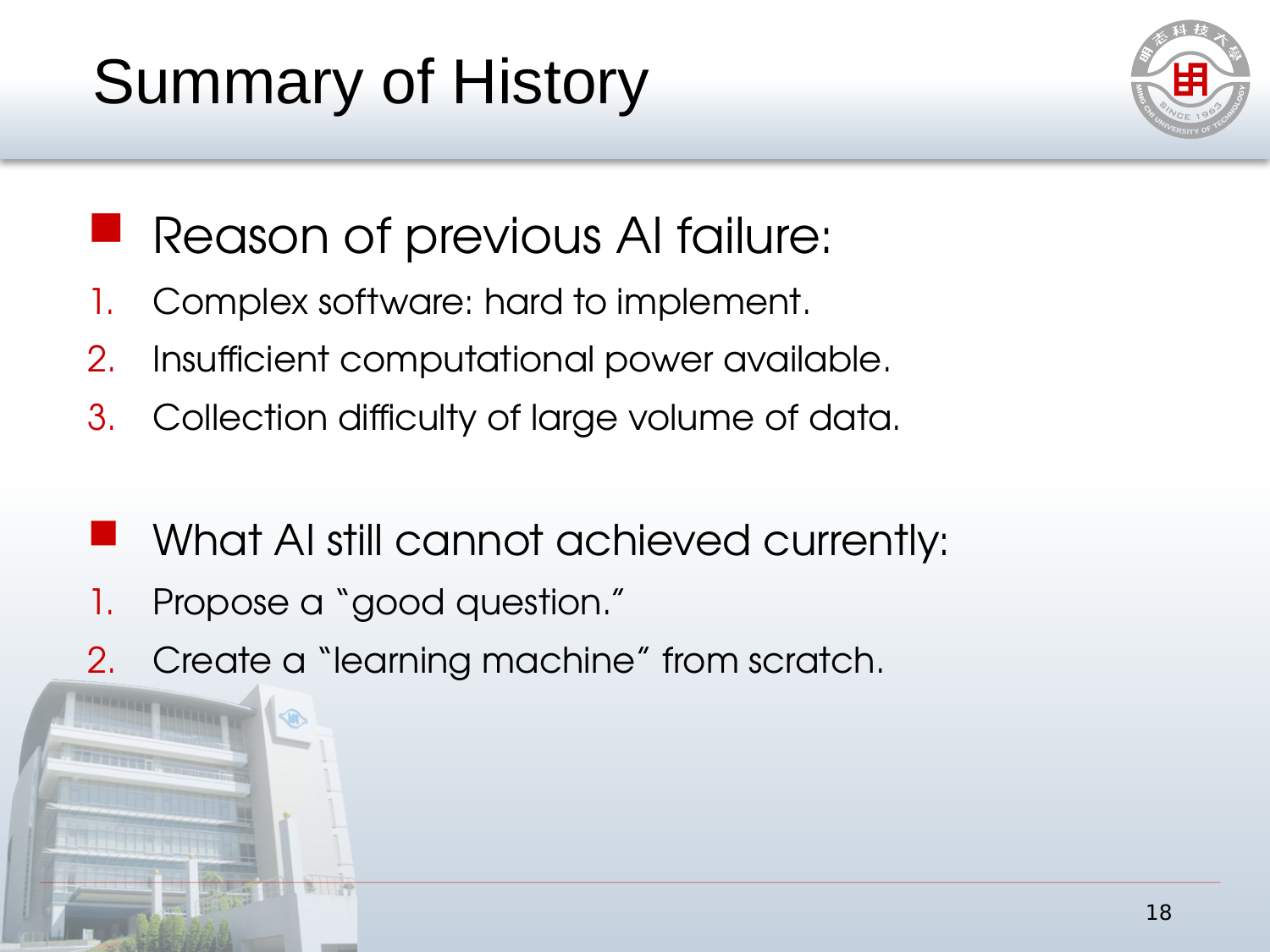

# Summary of History
Reason of previous AI failure:
Complex software: hard to implement.
Insufficient computational power available.
Collection difficulty of large volume of data.

What AI still cannot achieved currently:
Propose a “good question.”
Create a “learning machine” from scratch.
18